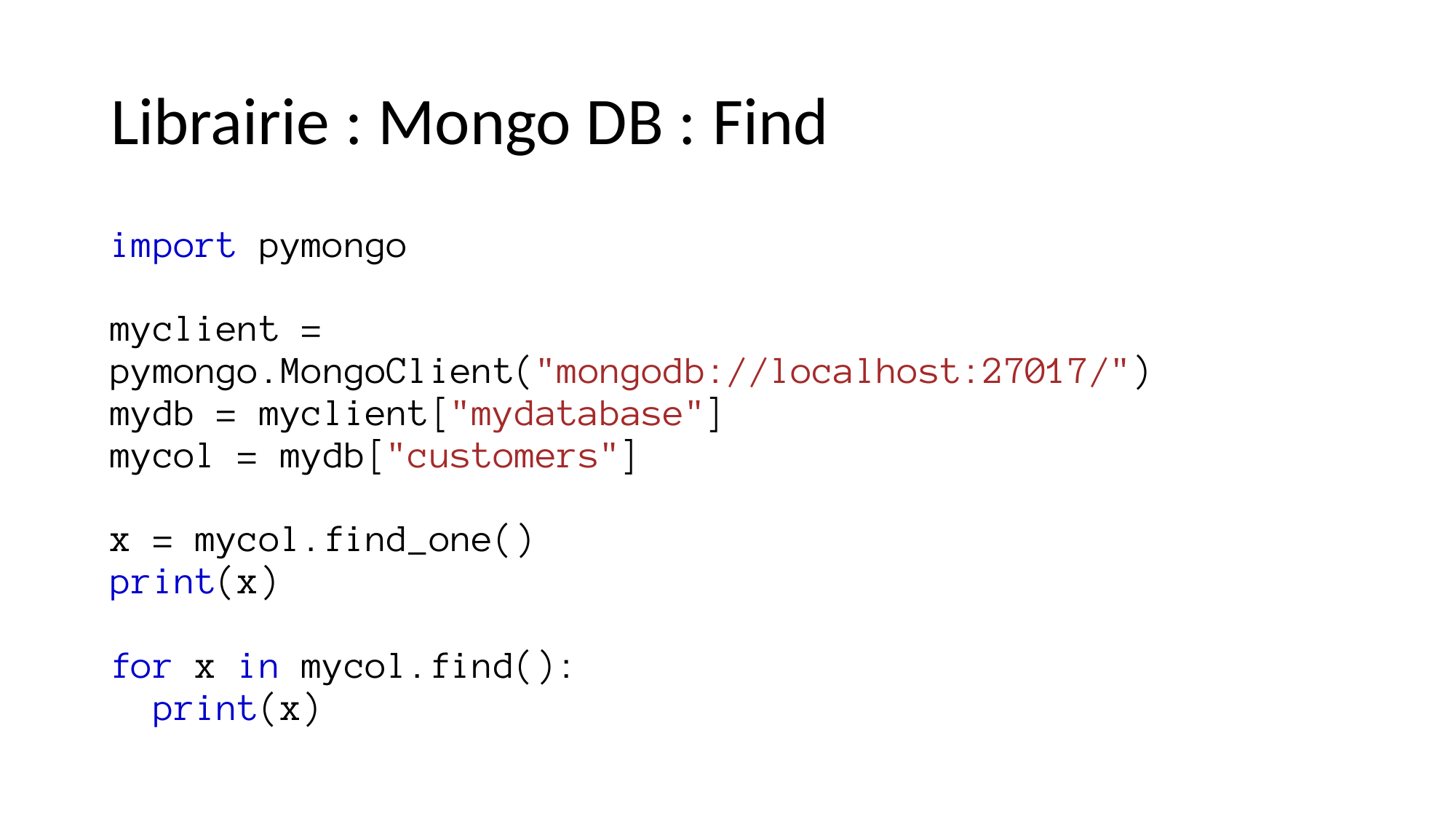

# Librairie : Mongo DB : Find
import pymongo
myclient = pymongo.MongoClient("mongodb://localhost:27017/")
mydb = myclient["mydatabase"]
mycol = mydb["customers"]
x = mycol.find_one()
print(x)
for x in mycol.find():
  print(x)